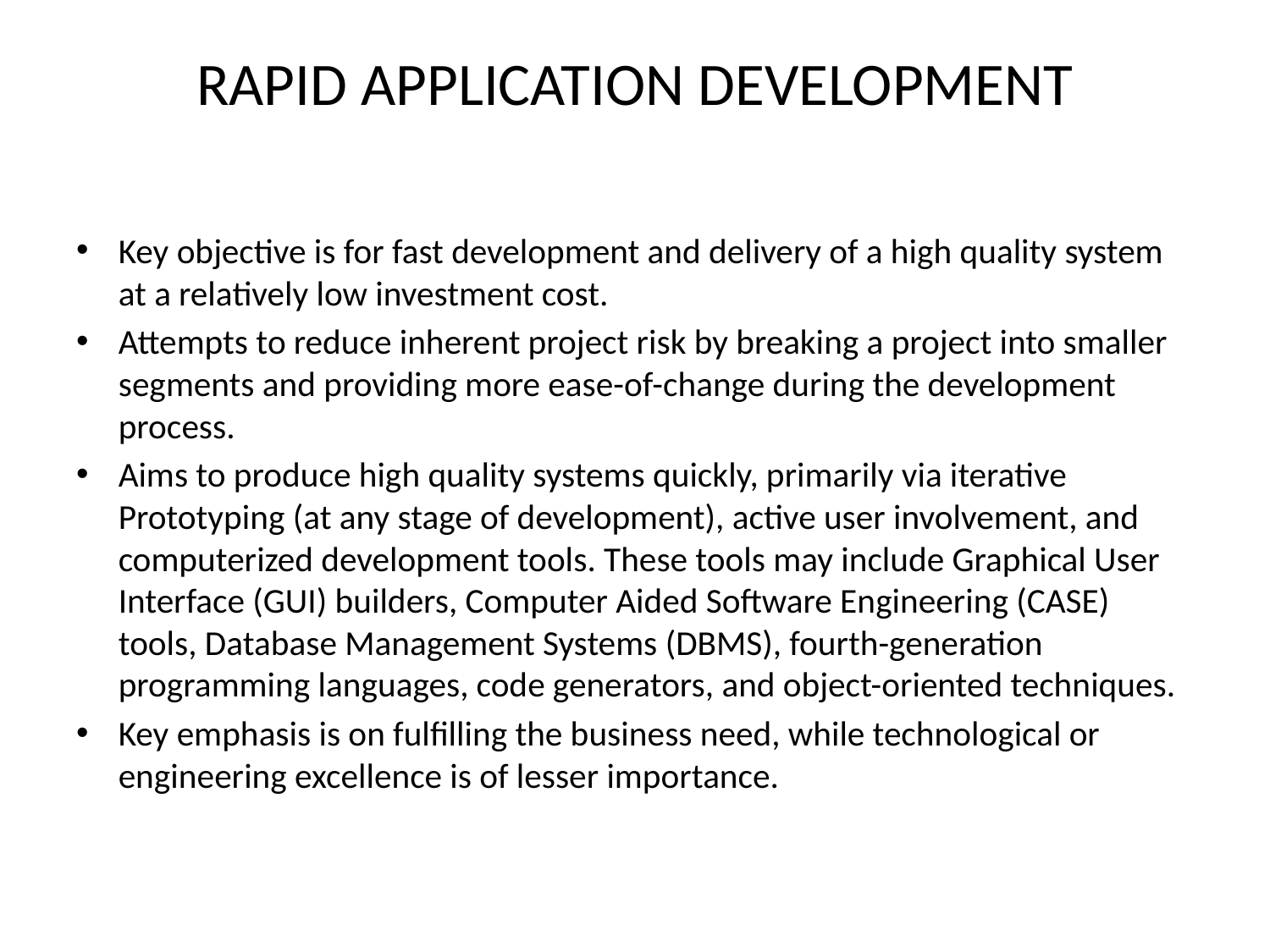

# Rapid application development
Key objective is for fast development and delivery of a high quality system at a relatively low investment cost.
Attempts to reduce inherent project risk by breaking a project into smaller segments and providing more ease-of-change during the development process.
Aims to produce high quality systems quickly, primarily via iterative Prototyping (at any stage of development), active user involvement, and computerized development tools. These tools may include Graphical User Interface (GUI) builders, Computer Aided Software Engineering (CASE) tools, Database Management Systems (DBMS), fourth-generation programming languages, code generators, and object-oriented techniques.
Key emphasis is on fulfilling the business need, while technological or engineering excellence is of lesser importance.